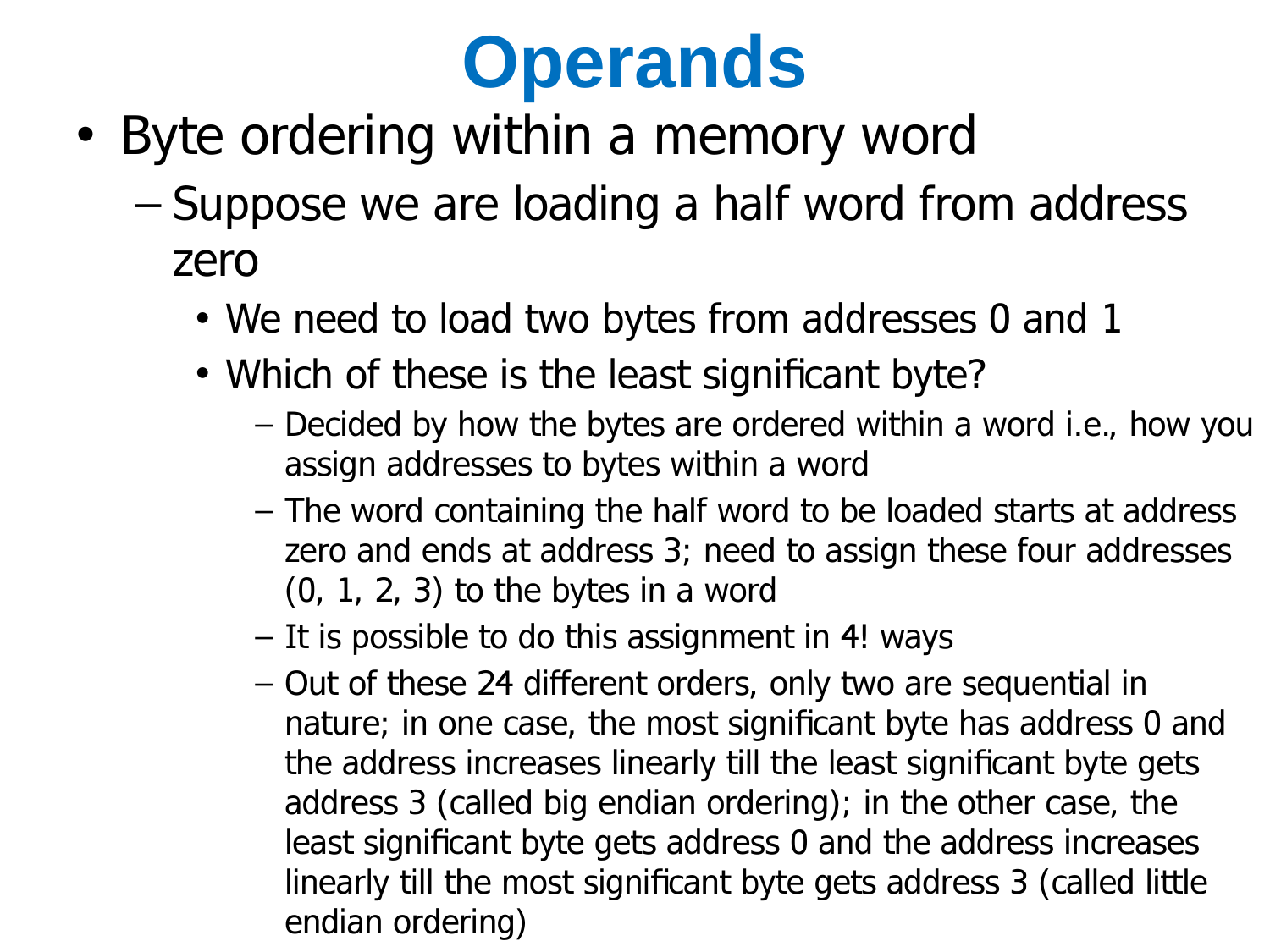

# Operands
Byte ordering within a memory word
Suppose we are loading a half word from address zero
We need to load two bytes from addresses 0 and 1
Which of these is the least significant byte?
Decided by how the bytes are ordered within a word i.e., how you assign addresses to bytes within a word
The word containing the half word to be loaded starts at address zero and ends at address 3; need to assign these four addresses (0, 1, 2, 3) to the bytes in a word
It is possible to do this assignment in 4! ways
Out of these 24 different orders, only two are sequential in nature; in one case, the most significant byte has address 0 and the address increases linearly till the least significant byte gets address 3 (called big endian ordering); in the other case, the least significant byte gets address 0 and the address increases linearly till the most significant byte gets address 3 (called little endian ordering)